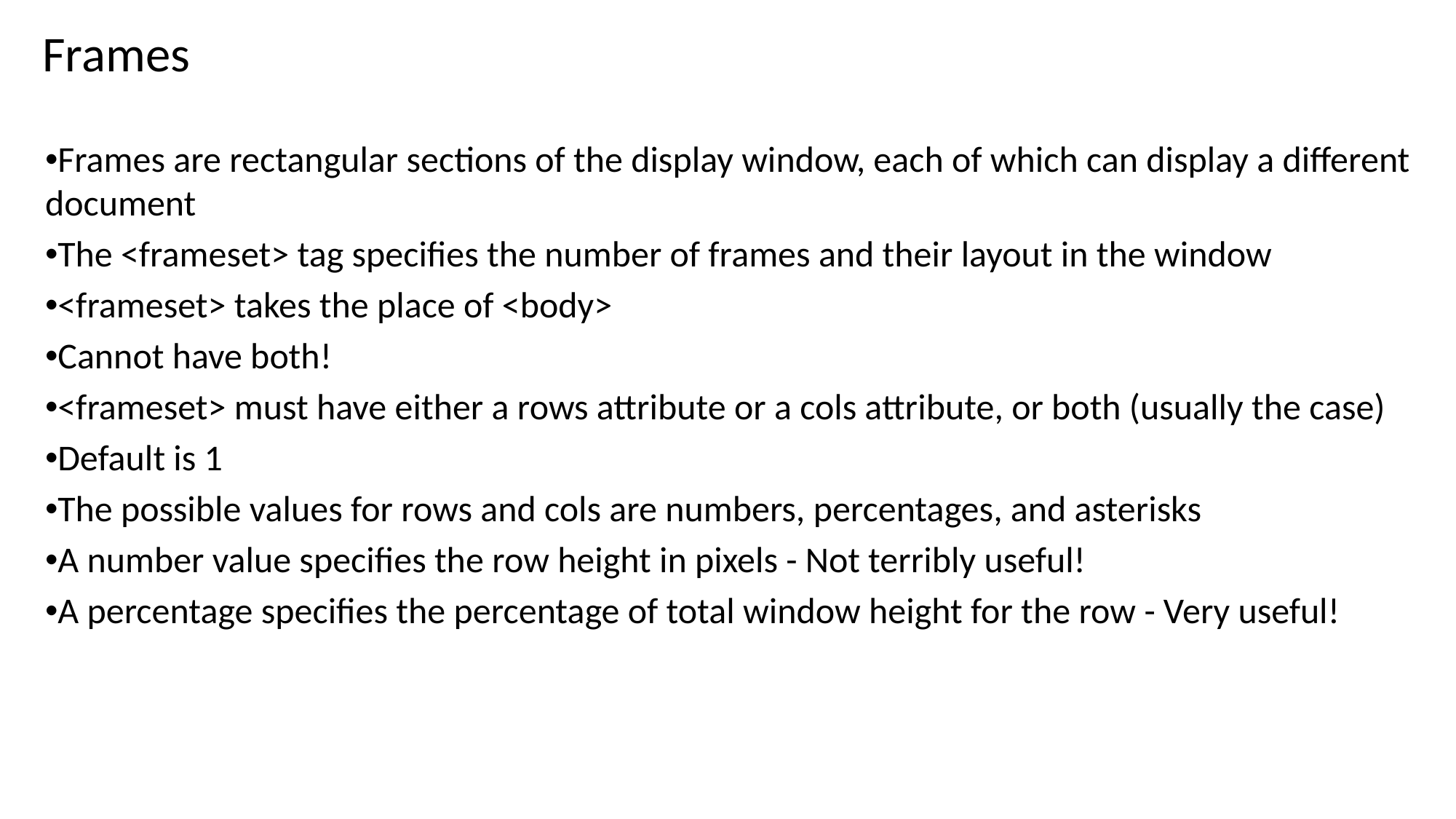

# Frames
Frames are rectangular sections of the display window, each of which can display a different document
The <frameset> tag specifies the number of frames and their layout in the window
<frameset> takes the place of <body>
Cannot have both!
<frameset> must have either a rows attribute or a cols attribute, or both (usually the case)
Default is 1
The possible values for rows and cols are numbers, percentages, and asterisks
A number value specifies the row height in pixels - Not terribly useful!
A percentage specifies the percentage of total window height for the row - Very useful!